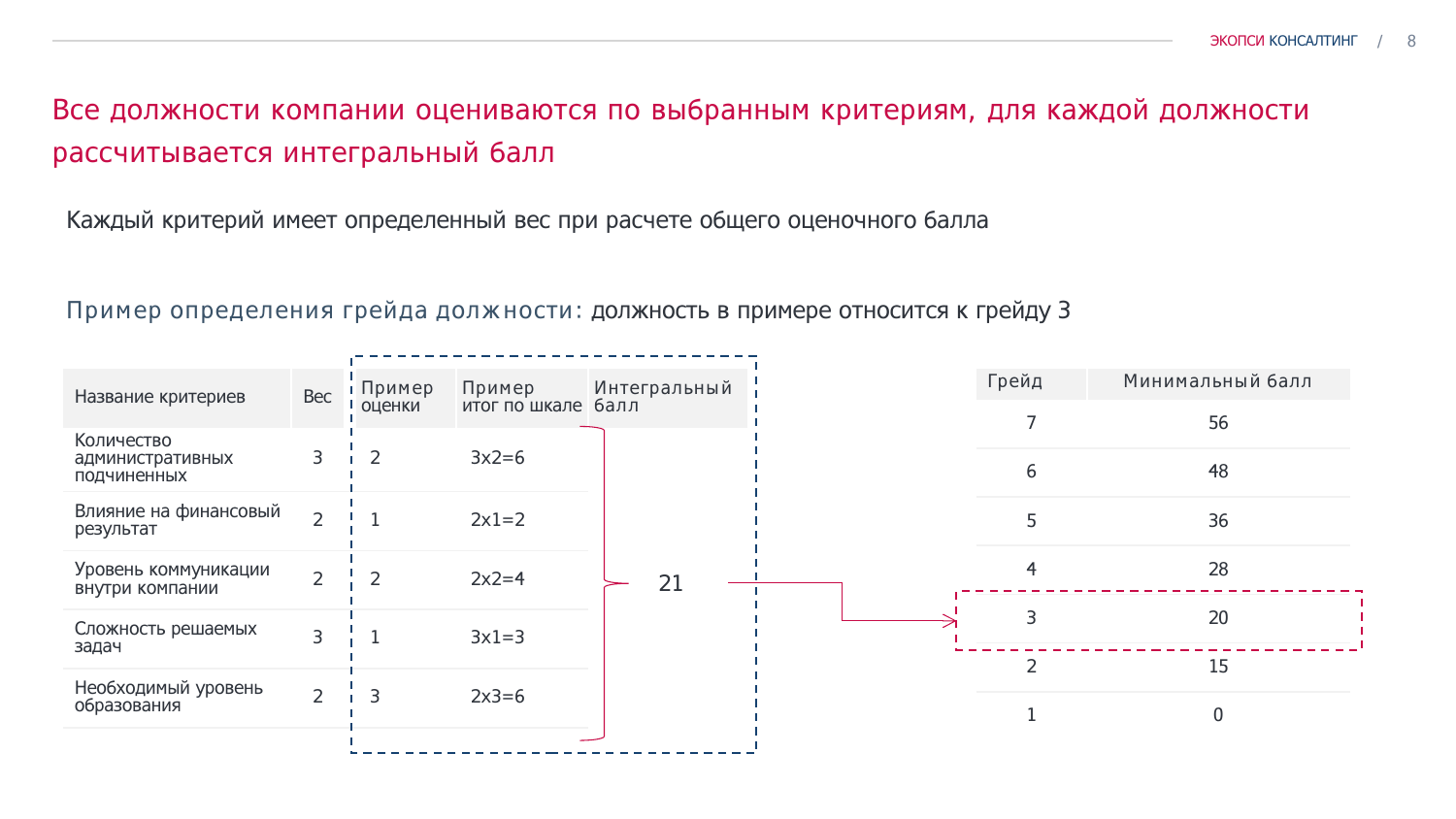

# Все должности компании оцениваются по выбранным критериям, для каждой должности рассчитывается интегральный балл
Каждый критерий имеет определенный вес при расчете общего оценочного балла
Пример определения грейда должности: должность в примере относится к грейду 3

| Грейд | Минимальный балл |
| --- | --- |
| 7 | 56 |
| 6 | 48 |
| 5 | 36 |
| 4 | 28 |
| 3 | 20 |
| 2 | 15 |
| 1 | 0 |
| Название критериев | Вес |  | Пример оценки | Пример итог по шкале | Интегральный балл |
| --- | --- | --- | --- | --- | --- |
| Количество административных подчиненных | 3 |  | 2 | 3ⅹ2=6 |  |
| Влияние на финансовый результат | 2 |  | 1 | 2ⅹ1=2 |  |
| Уровень коммуникации внутри компании | 2 |  | 2 | 2ⅹ2=4 |  |
| Сложность решаемых задач | 3 |  | 1 | 3ⅹ1=3 |  |
| Необходимый уровень образования | 2 |  | 3 | 2ⅹ3=6 |  |

21